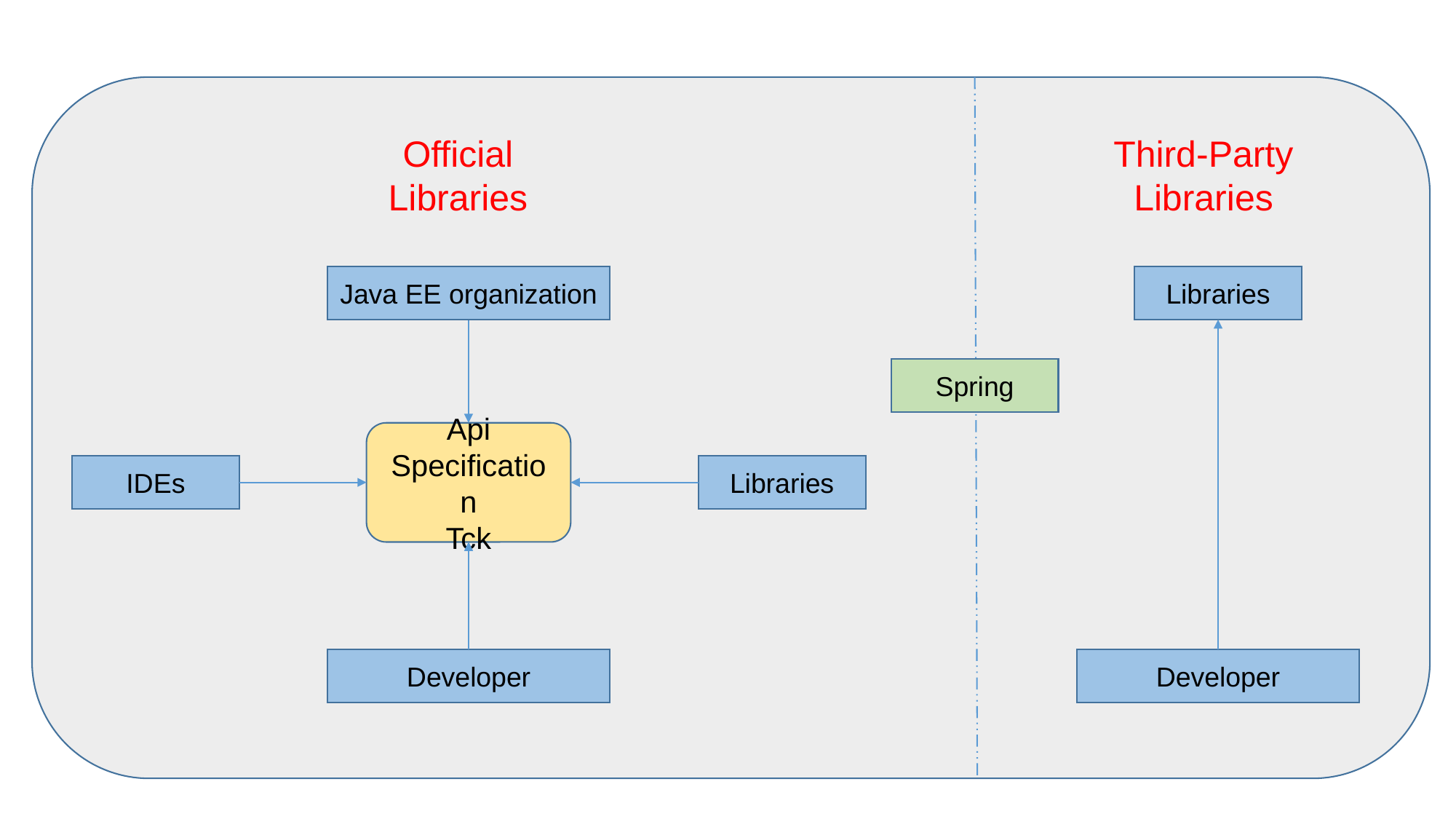

Official Libraries
Third-Party Libraries
Java EE organization
Libraries
Spring
Api
Specification
Tck
Libraries
IDEs
Developer
Developer